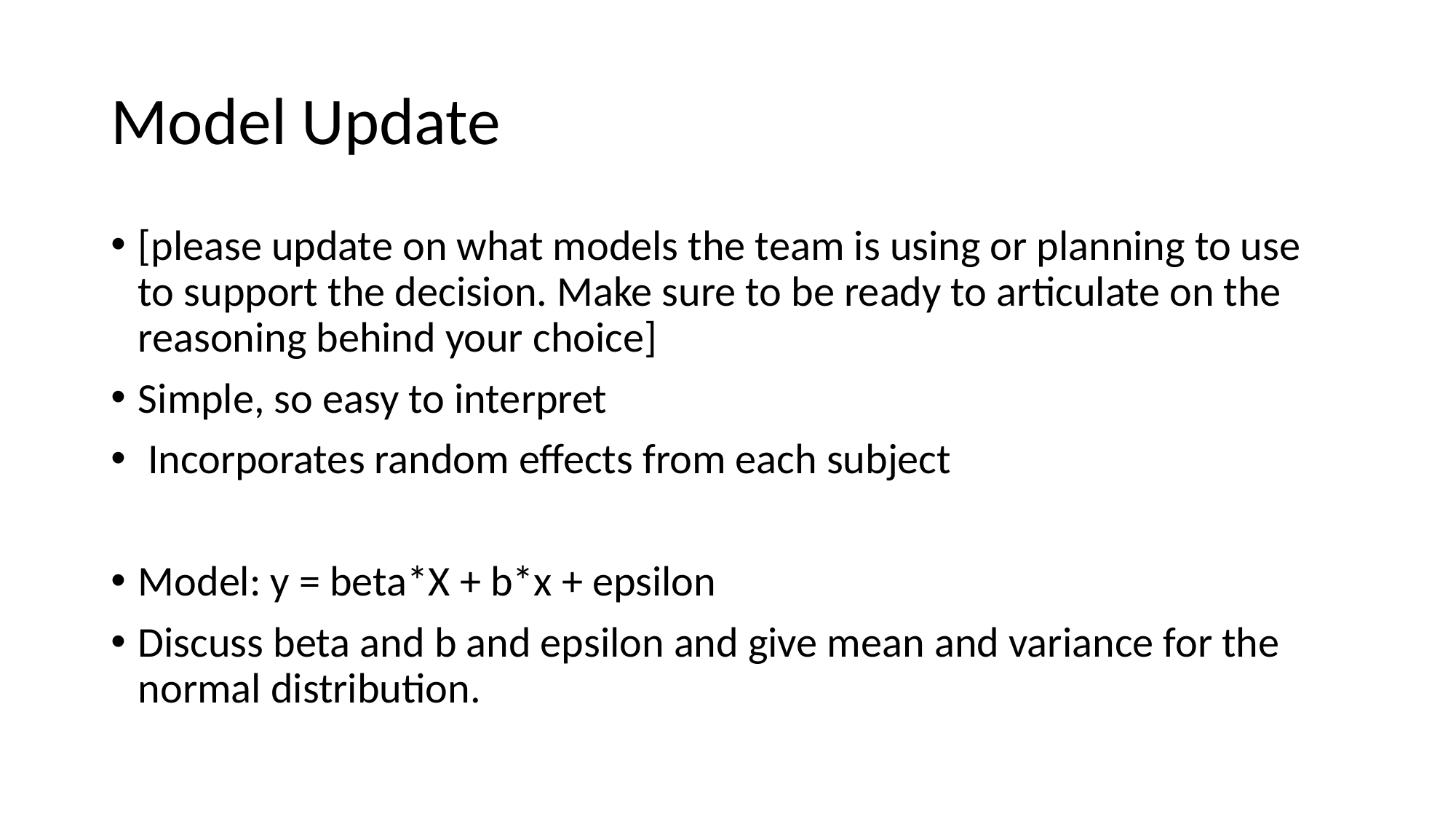

# Model Update
[please update on what models the team is using or planning to use to support the decision. Make sure to be ready to articulate on the reasoning behind your choice]
Simple, so easy to interpret
 Incorporates random effects from each subject

Model: y = beta*X + b*x + epsilon
Discuss beta and b and epsilon and give mean and variance for the normal distribution.